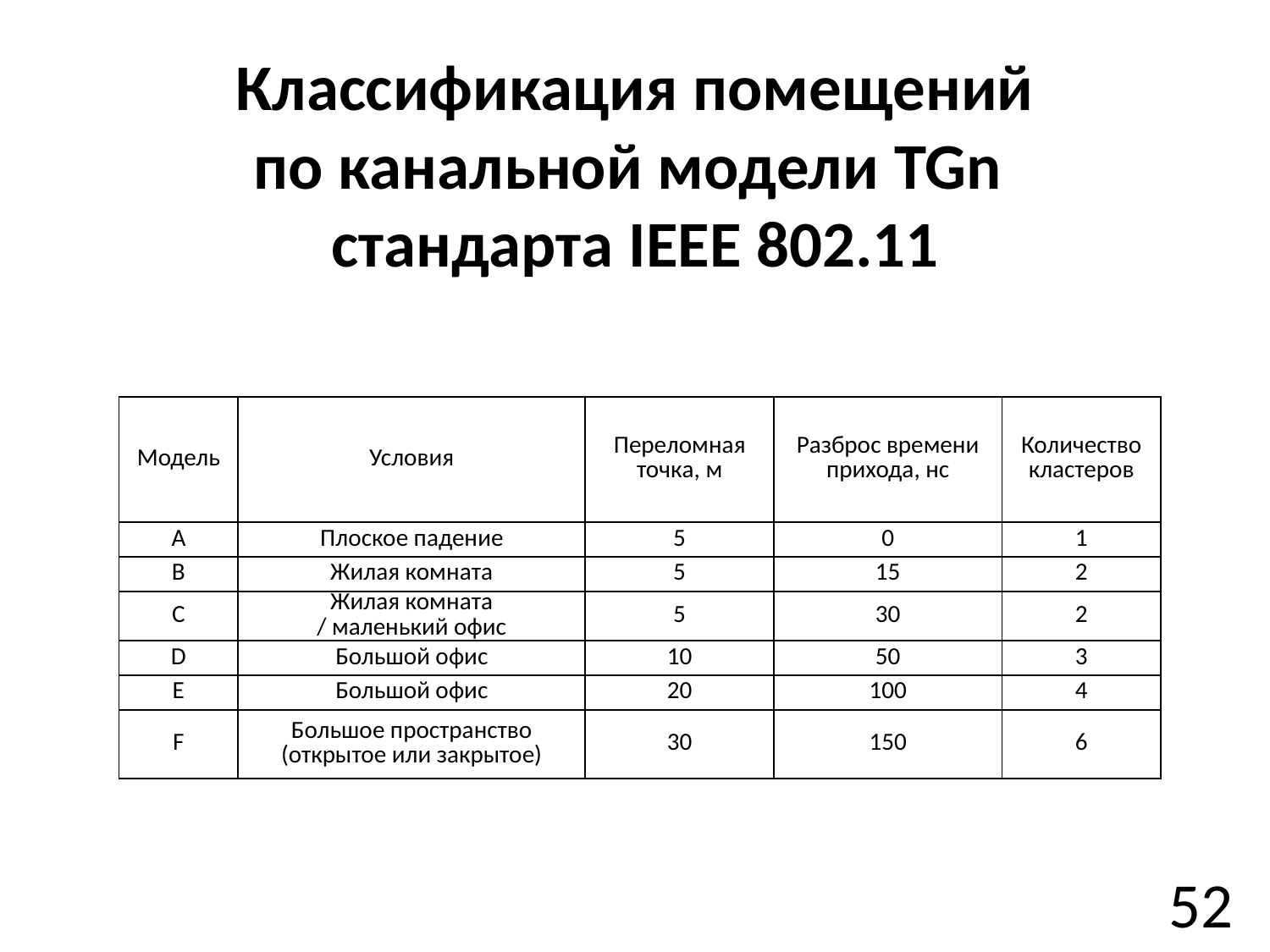

# Классификация помещений по канальной модели TGn стандарта IEEE 802.11
| Модель | Условия | Переломная точка, м | Разброс времени прихода, нс | Количество кластеров |
| --- | --- | --- | --- | --- |
| A | Плоское падение | 5 | 0 | 1 |
| B | Жилая комната | 5 | 15 | 2 |
| C | Жилая комната / маленький офис | 5 | 30 | 2 |
| D | Большой офис | 10 | 50 | 3 |
| E | Большой офис | 20 | 100 | 4 |
| F | Большое пространство (открытое или закрытое) | 30 | 150 | 6 |
52